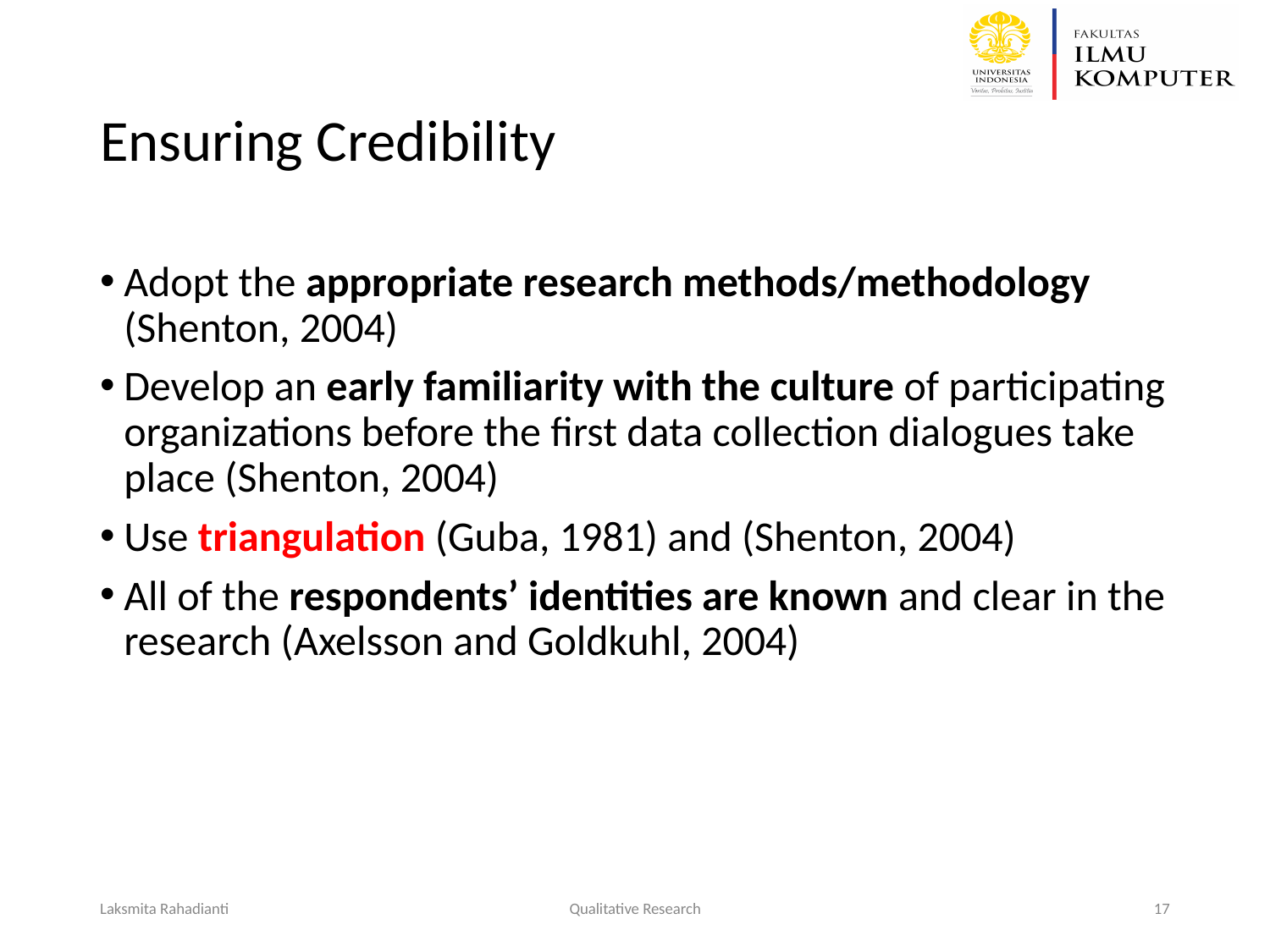

# Ensuring Credibility
Adopt the appropriate research methods/methodology (Shenton, 2004)
Develop an early familiarity with the culture of participating organizations before the first data collection dialogues take place (Shenton, 2004)
Use triangulation (Guba, 1981) and (Shenton, 2004)
All of the respondents’ identities are known and clear in the research (Axelsson and Goldkuhl, 2004)
Laksmita Rahadianti
Qualitative Research
17